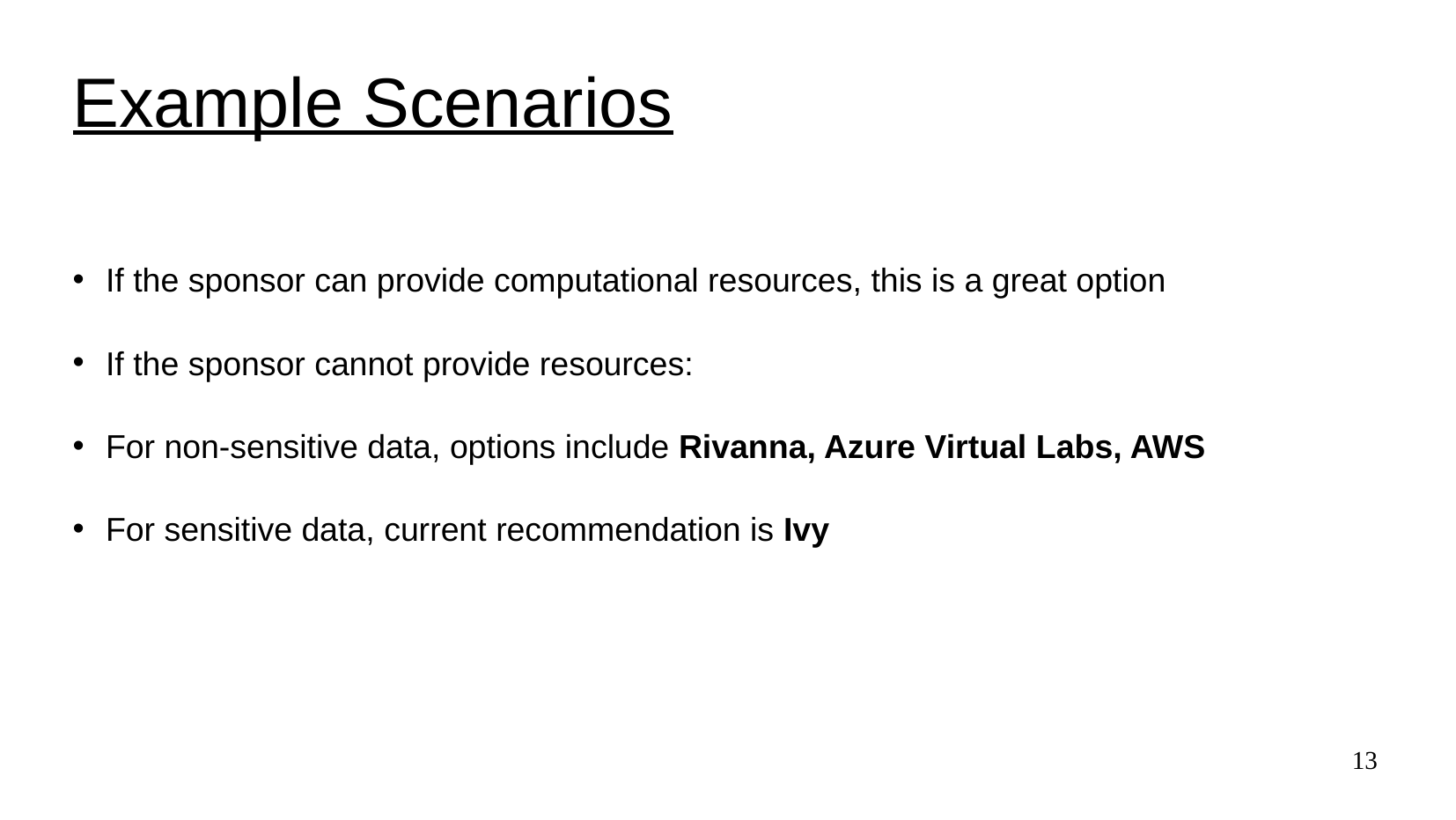

# Example Scenarios
If the sponsor can provide computational resources, this is a great option

If the sponsor cannot provide resources:

For non-sensitive data, options include Rivanna, Azure Virtual Labs, AWS

For sensitive data, current recommendation is Ivy
13